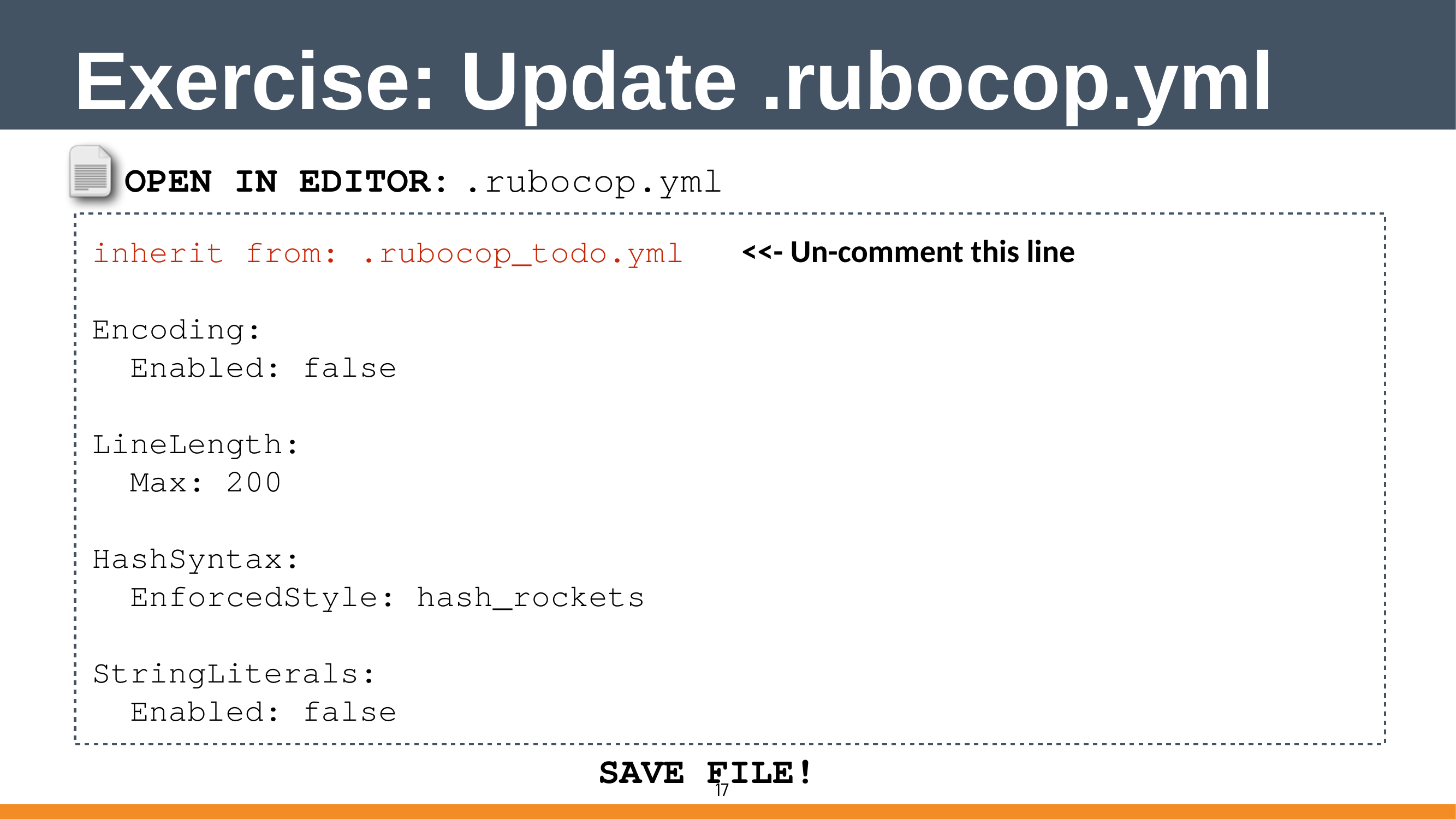

# Exercise: Update .rubocop.yml
.rubocop.yml
OPEN IN EDITOR:
inherit from: .rubocop_todo.yml   <<- Un-comment this line

Encoding:
  Enabled: false

LineLength:
  Max: 200

HashSyntax:
  EnforcedStyle: hash_rockets

StringLiterals:
  Enabled: false
SAVE FILE!
17